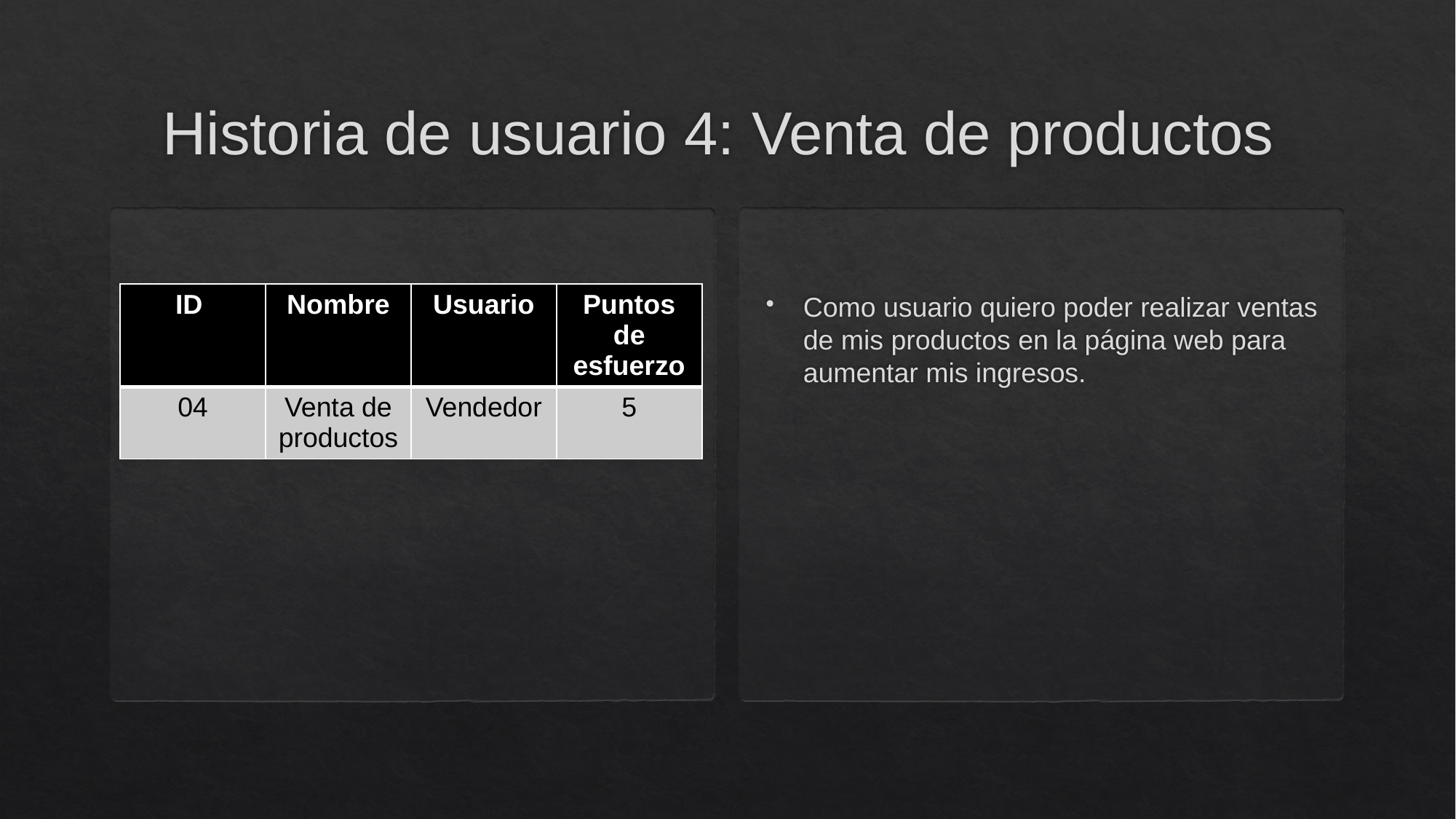

# Historia de usuario 4: Venta de productos
| ID | Nombre | Usuario | Puntos de esfuerzo |
| --- | --- | --- | --- |
| 04 | Venta de productos | Vendedor | 5 |
Como usuario quiero poder realizar ventas de mis productos en la página web para aumentar mis ingresos.